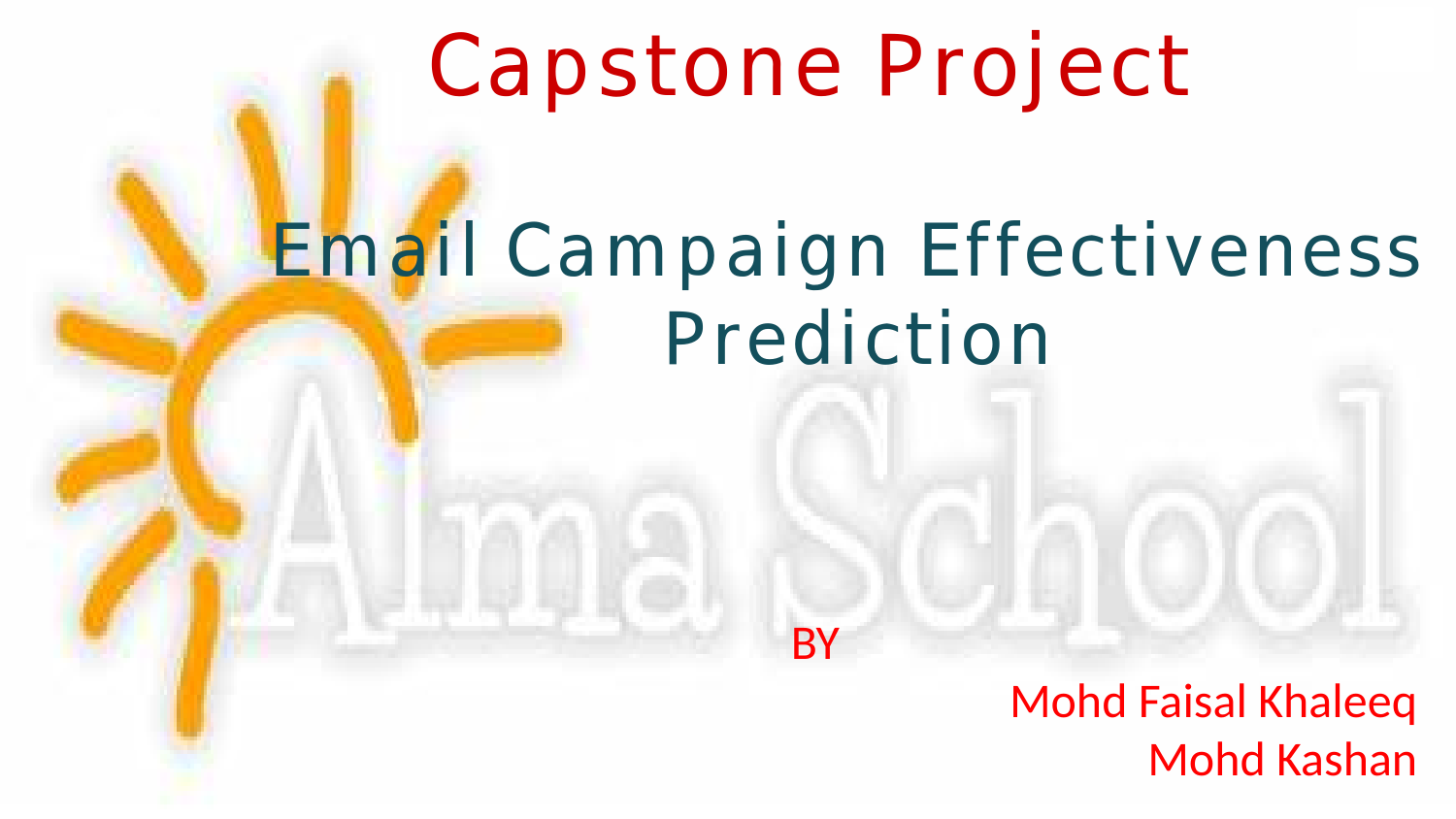

# Capstone Project
Email Campaign Effectiveness  Prediction

BY
Mohd Faisal Khaleeq
Mohd Kashan